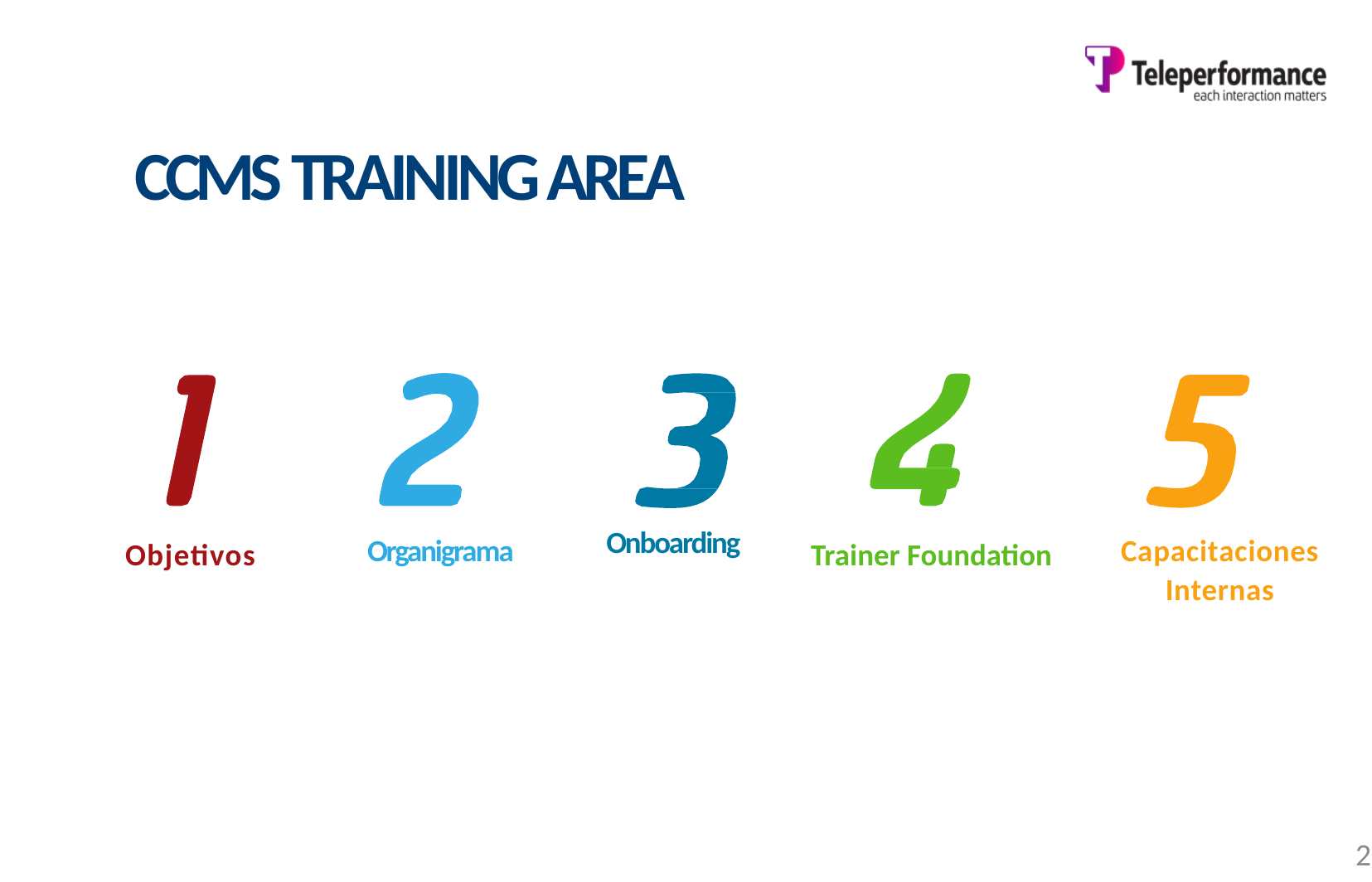

CCMS TRAINING AREA

Capacitaciones
Internas
Organigrama
Onboarding
Objetivos
Trainer Foundation
2